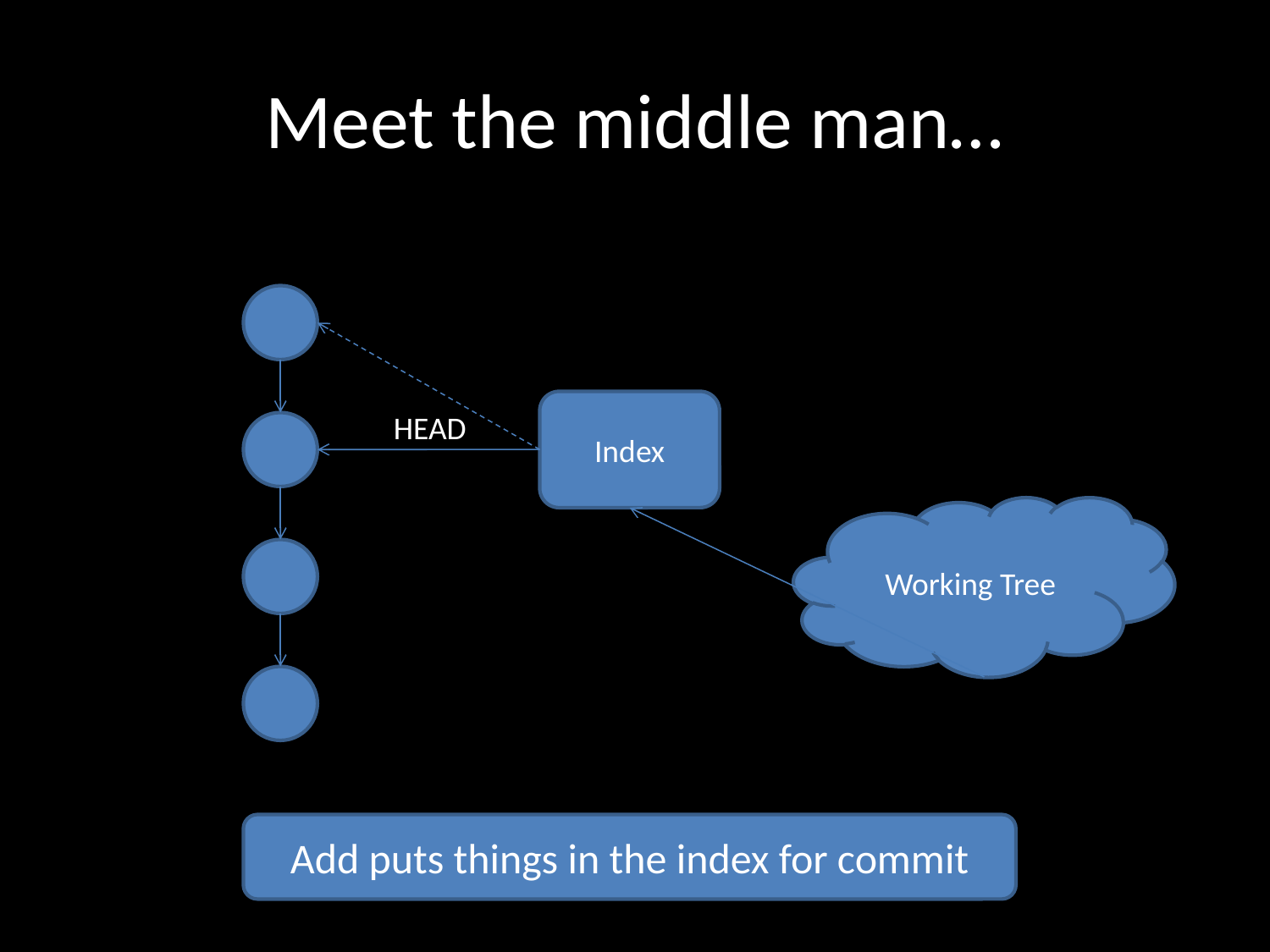

# Meet the middle man…

Index
HEAD

Working Tree

Add puts things in the index for commit